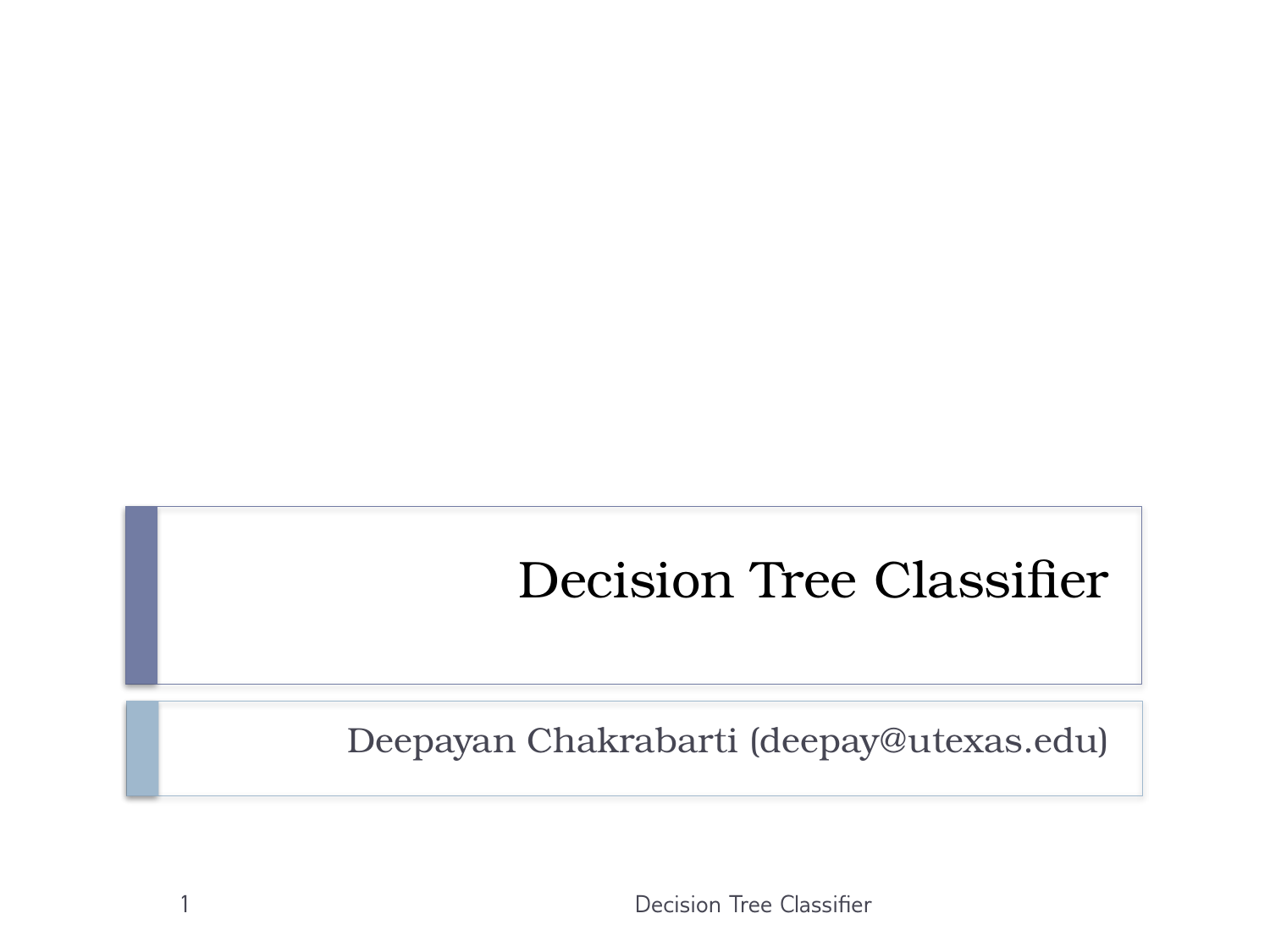

# Decision Tree Classifier
Deepayan Chakrabarti (deepay@utexas.edu)
1
Decision Tree Classifier